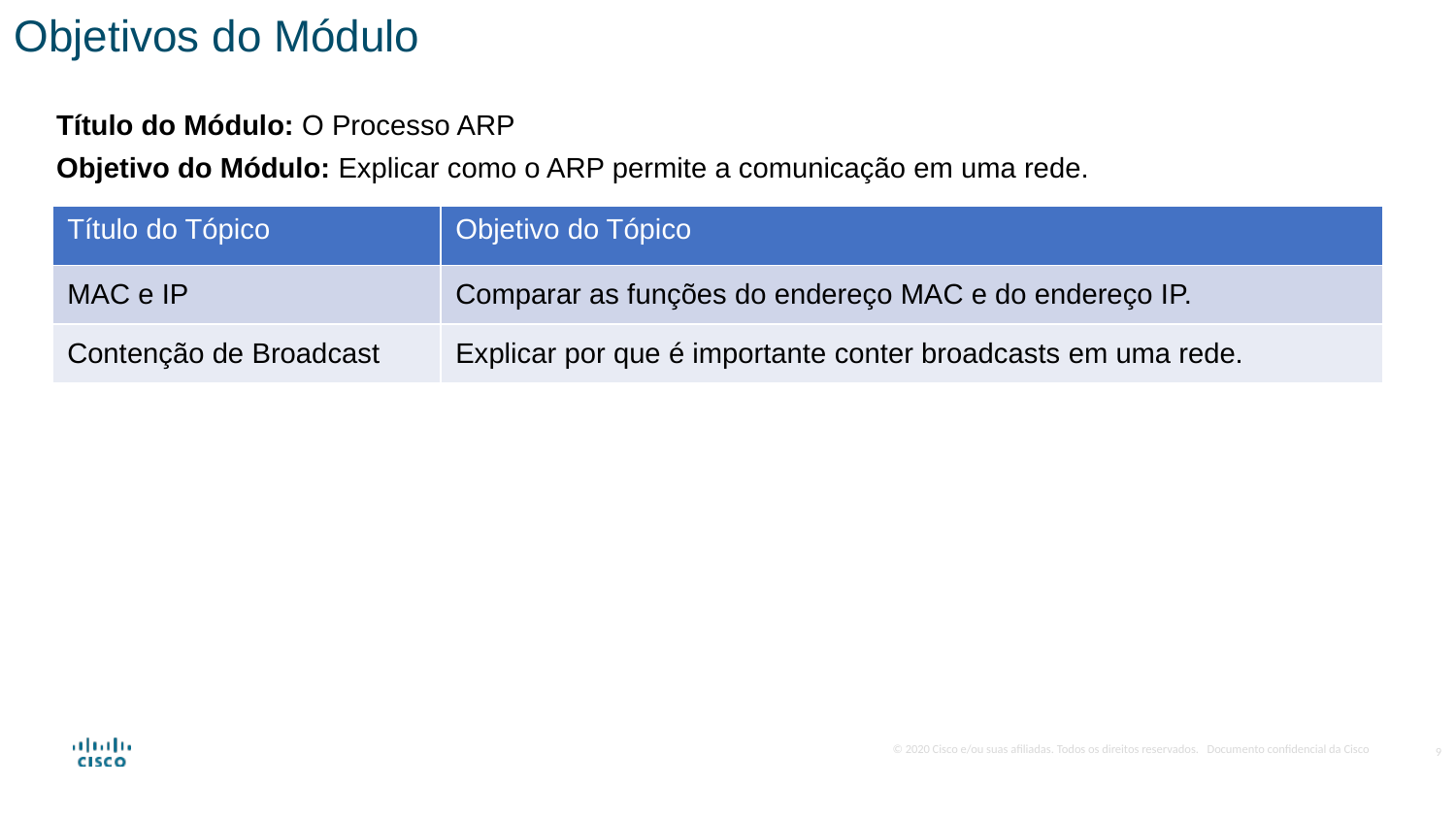

Objetivos do Módulo
Título do Módulo: O Processo ARP
Objetivo do Módulo: Explicar como o ARP permite a comunicação em uma rede.
| Título do Tópico | Objetivo do Tópico |
| --- | --- |
| MAC e IP | Comparar as funções do endereço MAC e do endereço IP. |
| Contenção de Broadcast | Explicar por que é importante conter broadcasts em uma rede. |
9